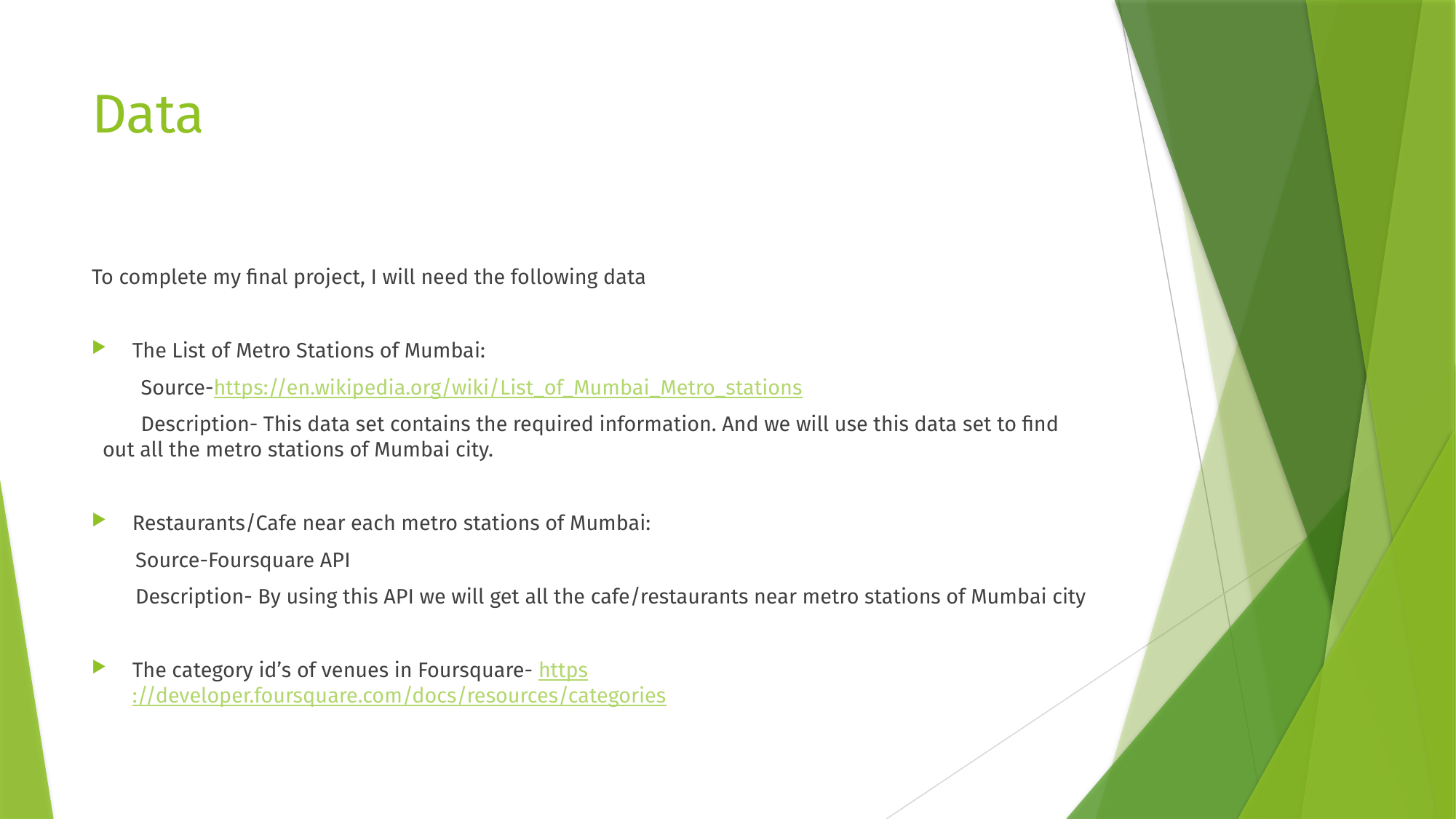

# Data
To complete my final project, I will need the following data

The List of Metro Stations of Mumbai:
         Source-https://en.wikipedia.org/wiki/List_of_Mumbai_Metro_stations
         Description- This data set contains the required information. And we will use this data set to find         out all the metro stations of Mumbai city.

Restaurants/Cafe near each metro stations of Mumbai:
        Source-Foursquare API
        Description- By using this API we will get all the cafe/restaurants near metro stations of Mumbai city

The category id’s of venues in Foursquare- https://developer.foursquare.com/docs/resources/categories